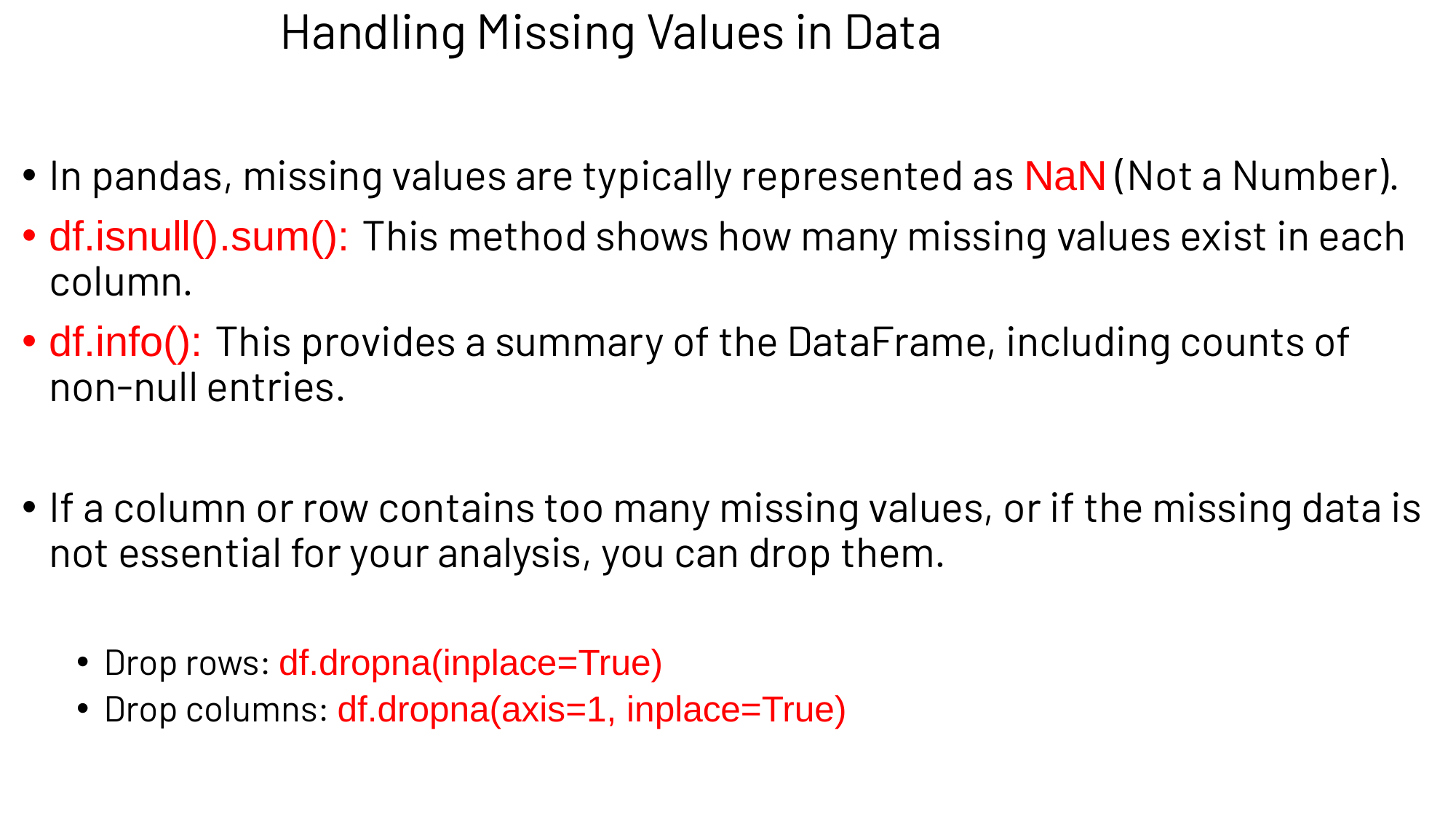

# Handling Missing Values in Data
In pandas, missing values are typically represented as NaN (Not a Number).
df.isnull().sum(): This method shows how many missing values exist in each column.
df.info(): This provides a summary of the DataFrame, including counts of non-null entries.

If a column or row contains too many missing values, or if the missing data is not essential for your analysis, you can drop them.

Drop rows: df.dropna(inplace=True)
Drop columns: df.dropna(axis=1, inplace=True)